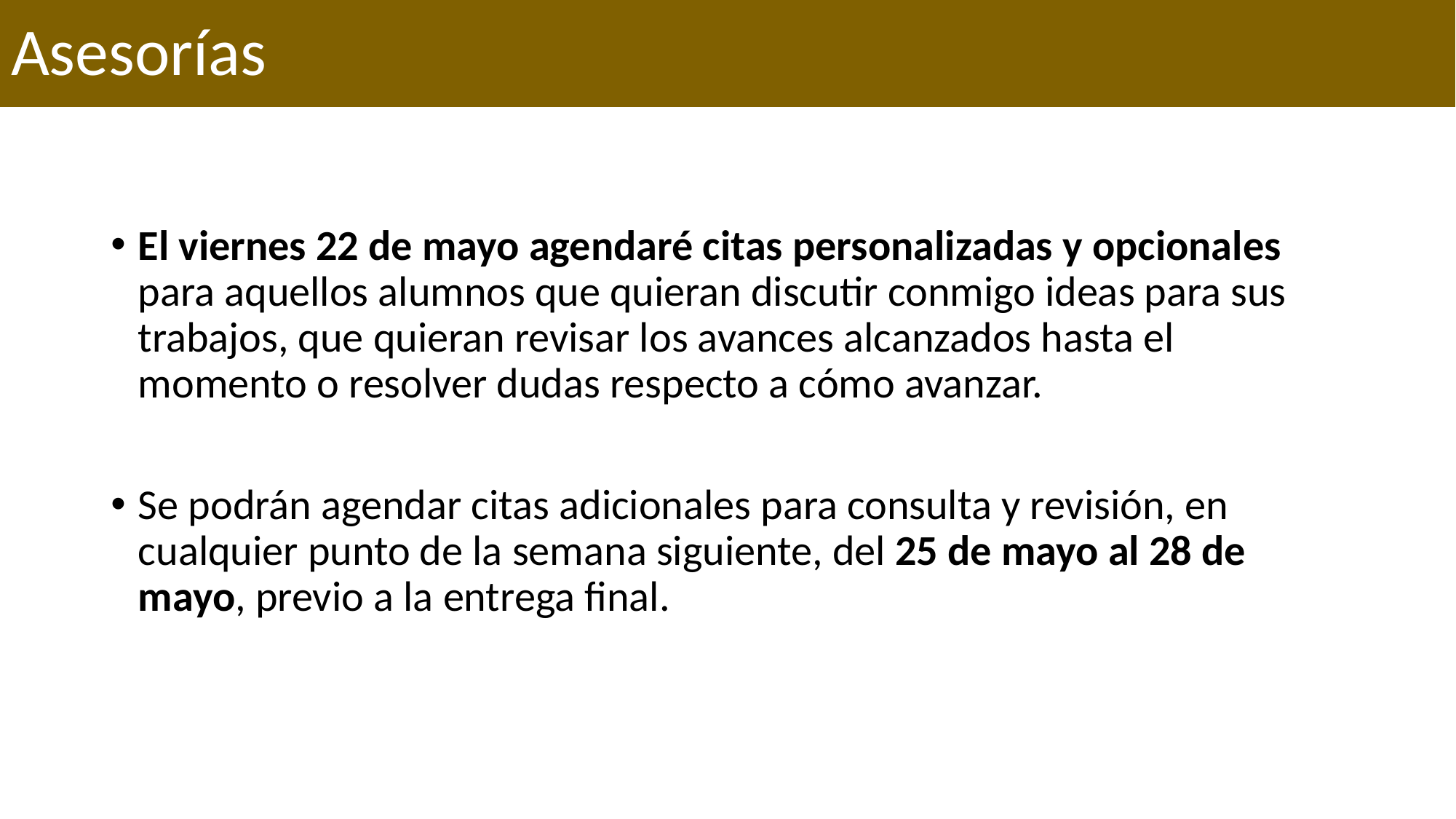

Asesorías
#
El viernes 22 de mayo agendaré citas personalizadas y opcionales para aquellos alumnos que quieran discutir conmigo ideas para sus trabajos, que quieran revisar los avances alcanzados hasta el momento o resolver dudas respecto a cómo avanzar.

Se podrán agendar citas adicionales para consulta y revisión, en cualquier punto de la semana siguiente, del 25 de mayo al 28 de mayo, previo a la entrega final.